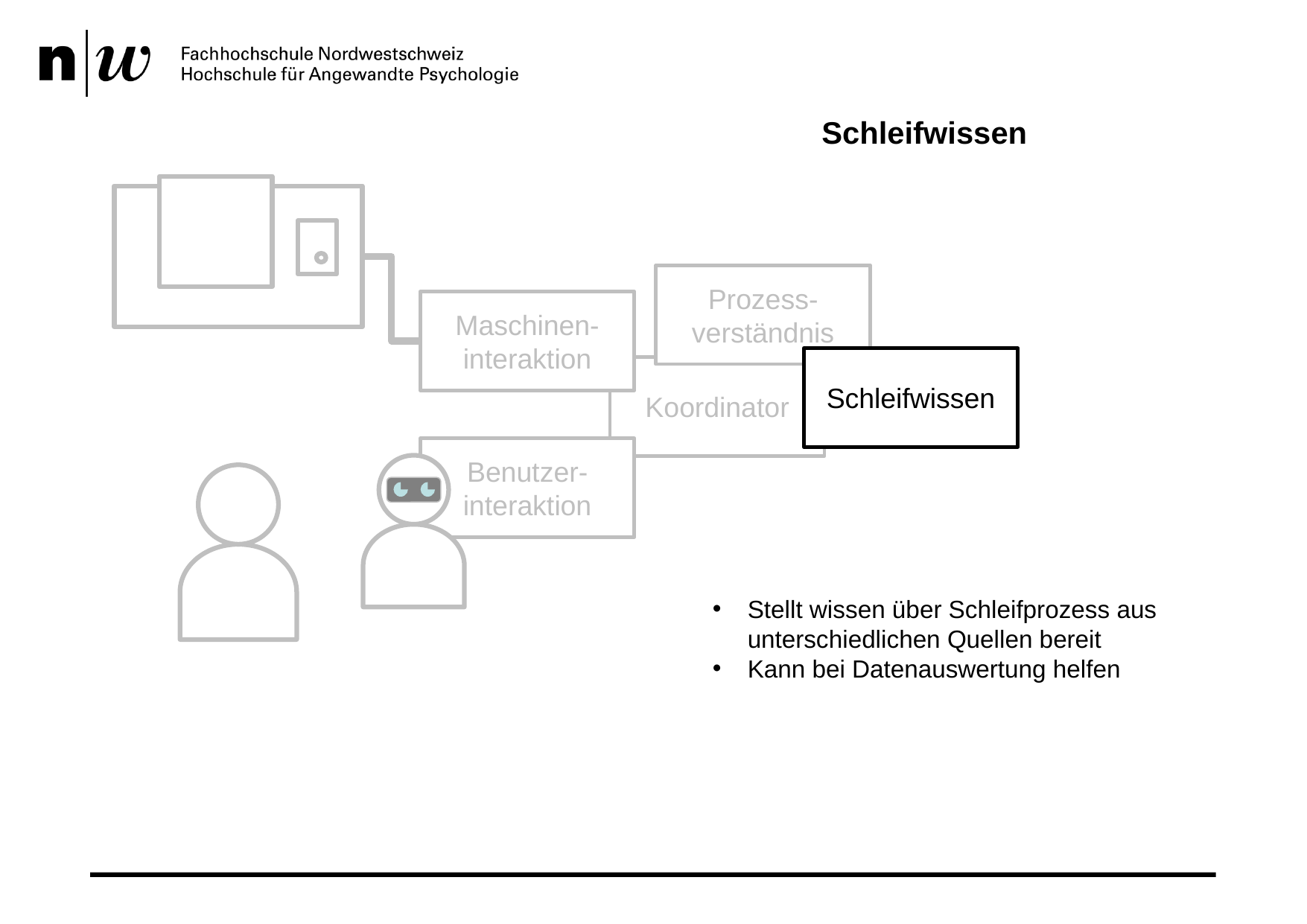

# Schleifwissen

Prozess-verständnis
Maschinen-interaktion
Schleifwissen
Koordinator
Benutzer-interaktion

Stellt wissen über Schleifprozess aus unterschiedlichen Quellen bereit
Kann bei Datenauswertung helfen